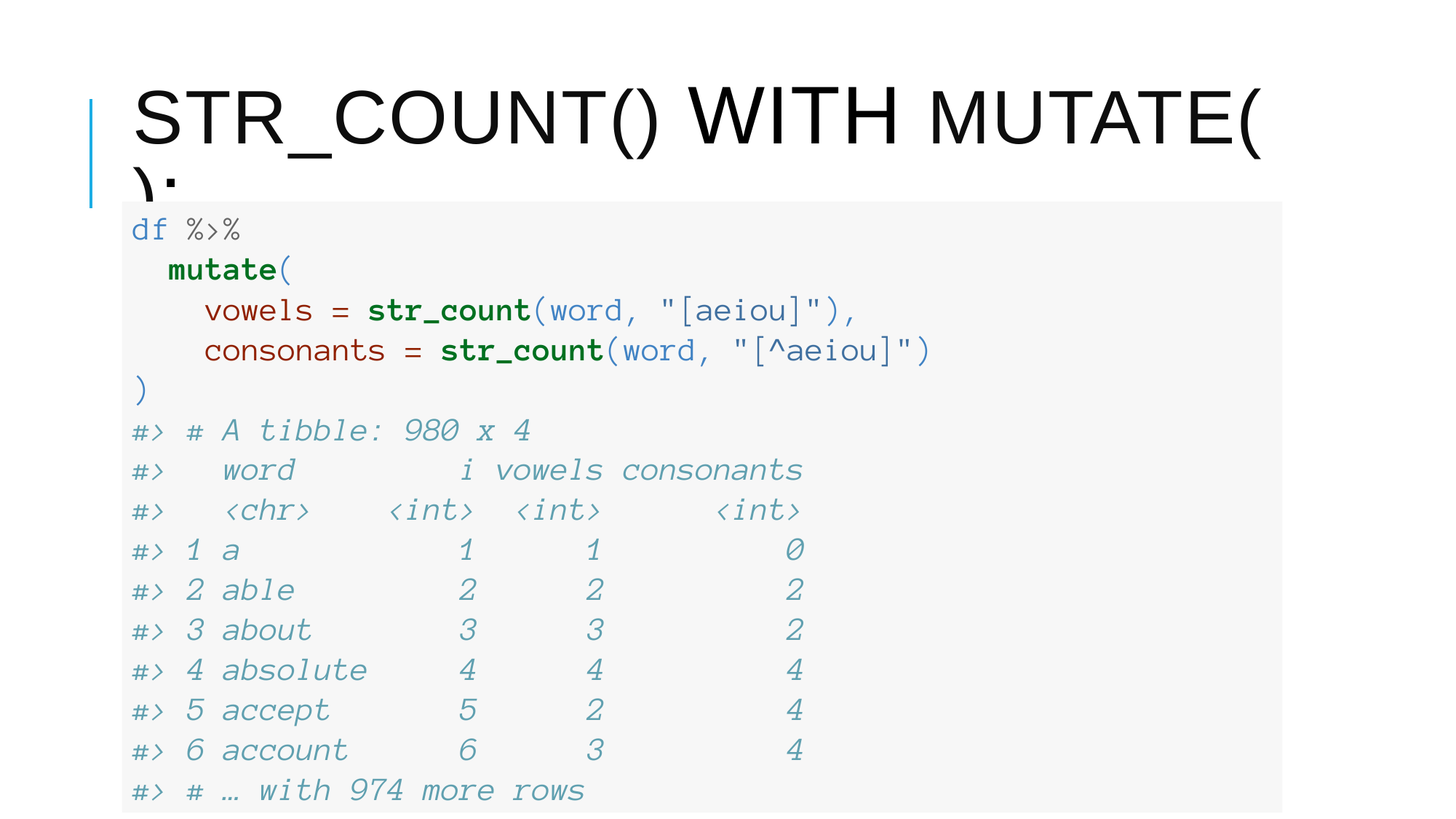

# str_count() with mutate():
df %>%
  mutate(
    vowels = str_count(word, "[aeiou]"),
    consonants = str_count(word, "[^aeiou]")
)
#> # A tibble: 980 x 4
#>   word         i vowels consonants
#>   <chr>    <int>  <int>      <int>
#> 1 a            1      1          0
#> 2 able         2      2          2
#> 3 about        3      3          2
#> 4 absolute     4      4          4
#> 5 accept       5      2          4
#> 6 account      6      3          4
#> # … with 974 more rows